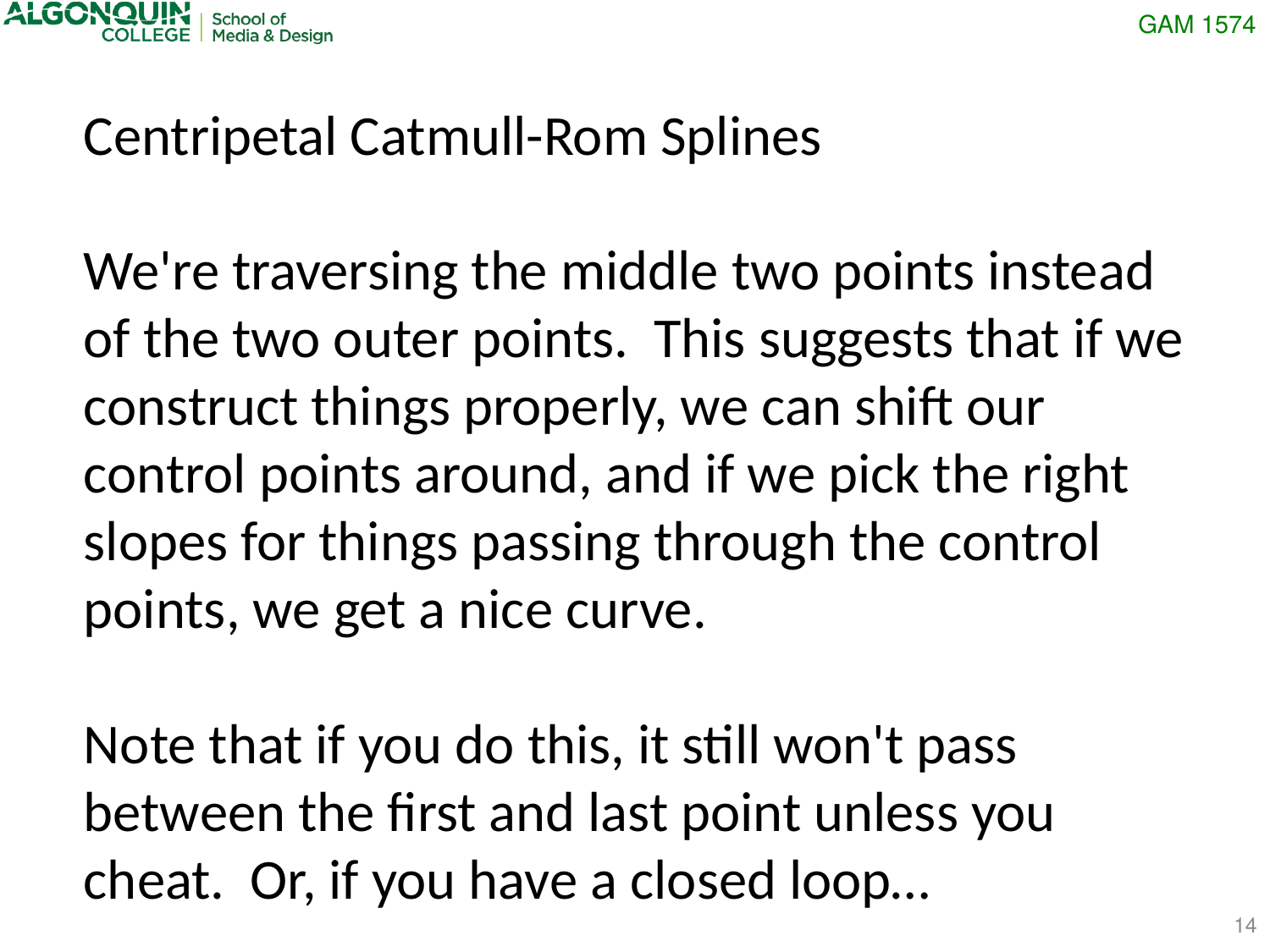

Centripetal Catmull-Rom Splines

We're traversing the middle two points instead of the two outer points.  This suggests that if we construct things properly, we can shift our control points around, and if we pick the right slopes for things passing through the control points, we get a nice curve.

Note that if you do this, it still won't pass between the first and last point unless you cheat.  Or, if you have a closed loop…
14